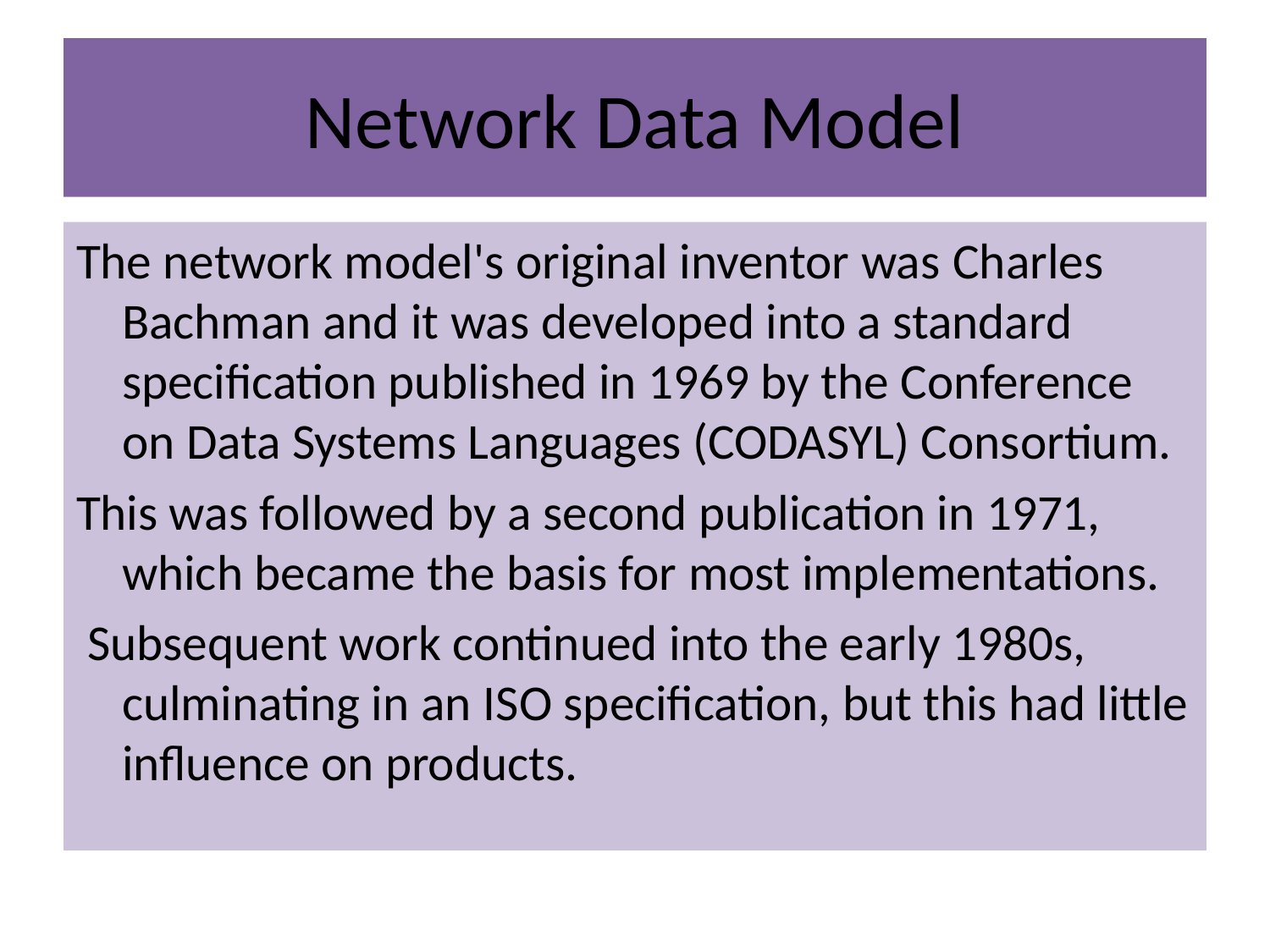

# Network Data Model
The network model's original inventor was Charles Bachman and it was developed into a standard specification published in 1969 by the Conference on Data Systems Languages (CODASYL) Consortium.
This was followed by a second publication in 1971, which became the basis for most implementations.
 Subsequent work continued into the early 1980s, culminating in an ISO specification, but this had little influence on products.